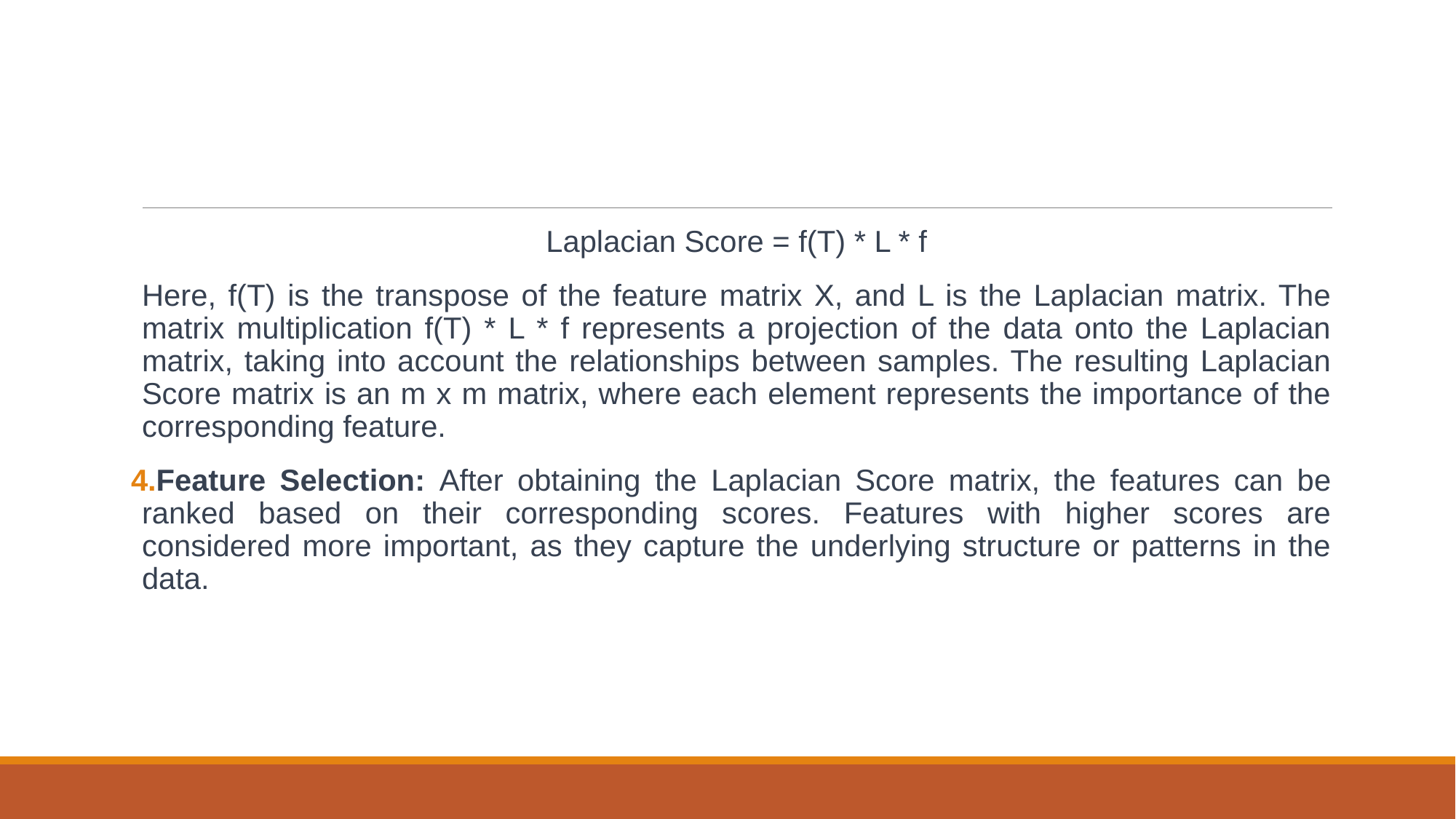

#
Laplacian Score = f(T) * L * f
Here, f(T) is the transpose of the feature matrix X, and L is the Laplacian matrix. The matrix multiplication f(T) * L * f represents a projection of the data onto the Laplacian matrix, taking into account the relationships between samples. The resulting Laplacian Score matrix is an m x m matrix, where each element represents the importance of the corresponding feature.
Feature Selection: After obtaining the Laplacian Score matrix, the features can be ranked based on their corresponding scores. Features with higher scores are considered more important, as they capture the underlying structure or patterns in the data.